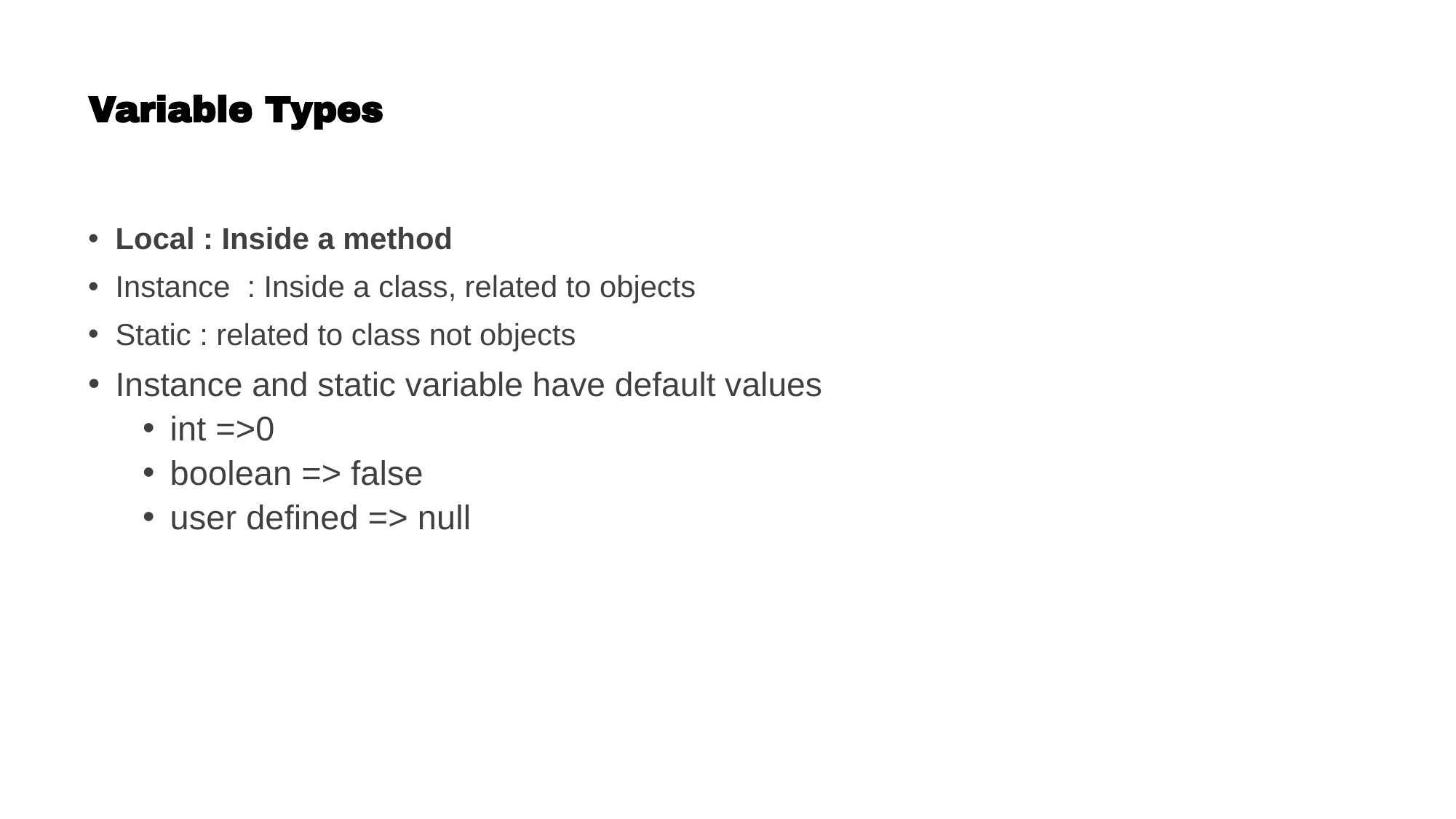

# Variable Types
Local : Inside a method
Instance  : Inside a class, related to objects
Static : related to class not objects
Instance and static variable have default values
int =>0
boolean => false
user defined => null